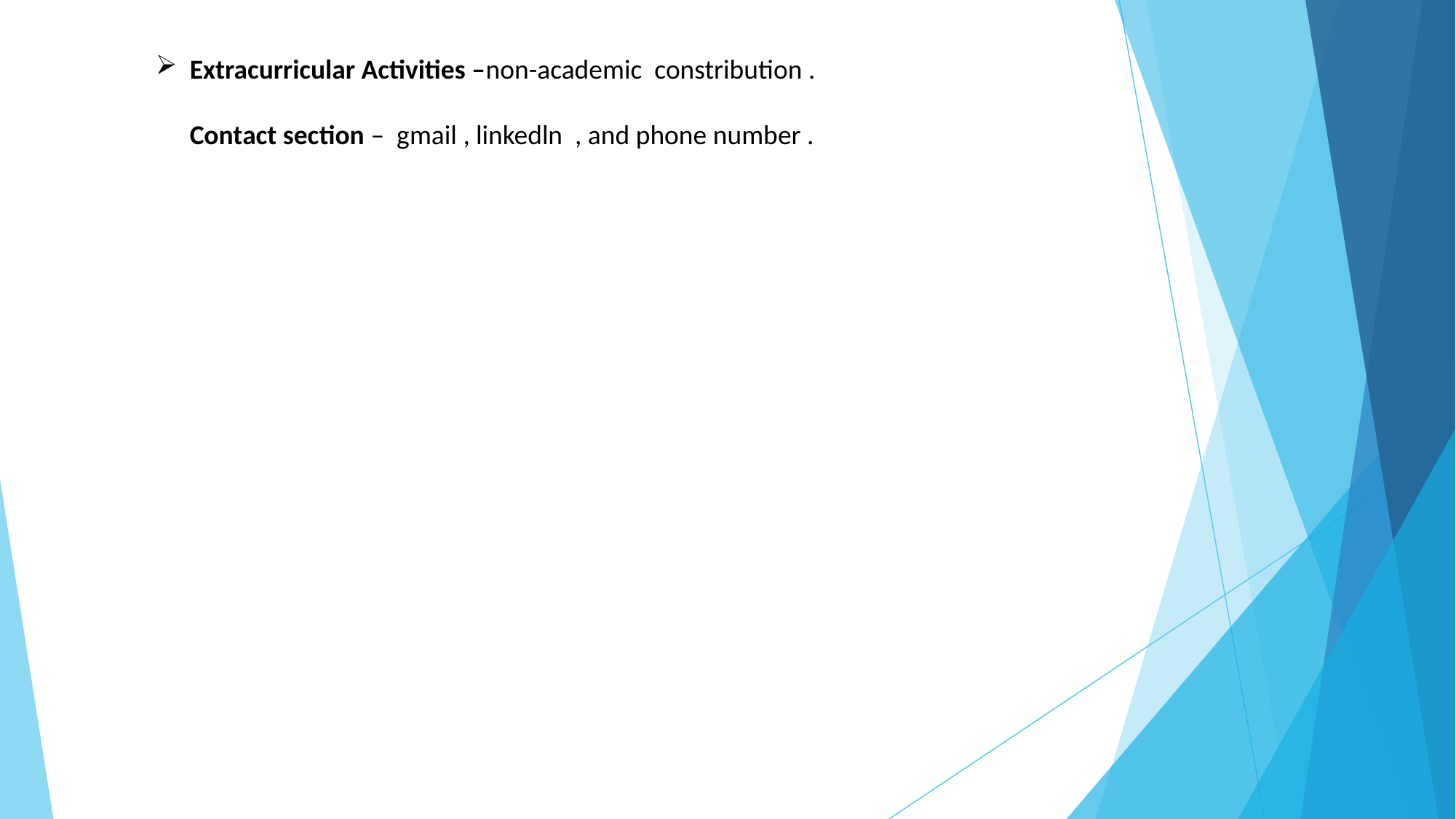

# Extracurricular Activities –non-academic  constribution . Contact section –  gmail , linkedln  , and phone number .